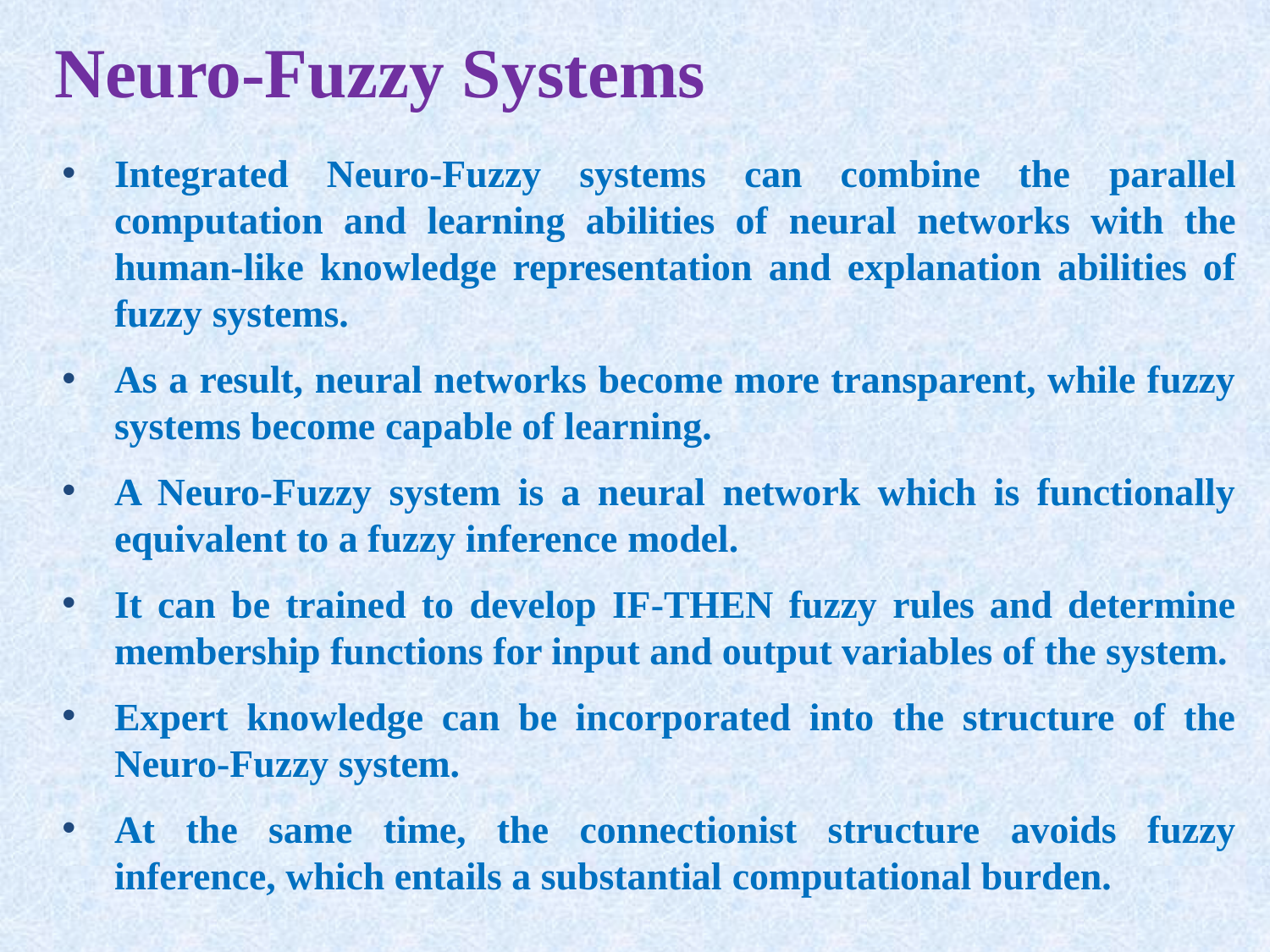

Neuro-Fuzzy Systems
Integrated Neuro-Fuzzy systems can combine the parallel computation and learning abilities of neural networks with the human-like knowledge representation and explanation abilities of fuzzy systems.
As a result, neural networks become more transparent, while fuzzy systems become capable of learning.
A Neuro-Fuzzy system is a neural network which is functionally equivalent to a fuzzy inference model.
It can be trained to develop IF-THEN fuzzy rules and determine membership functions for input and output variables of the system.
Expert knowledge can be incorporated into the structure of the Neuro-Fuzzy system.
At the same time, the connectionist structure avoids fuzzy inference, which entails a substantial computational burden.